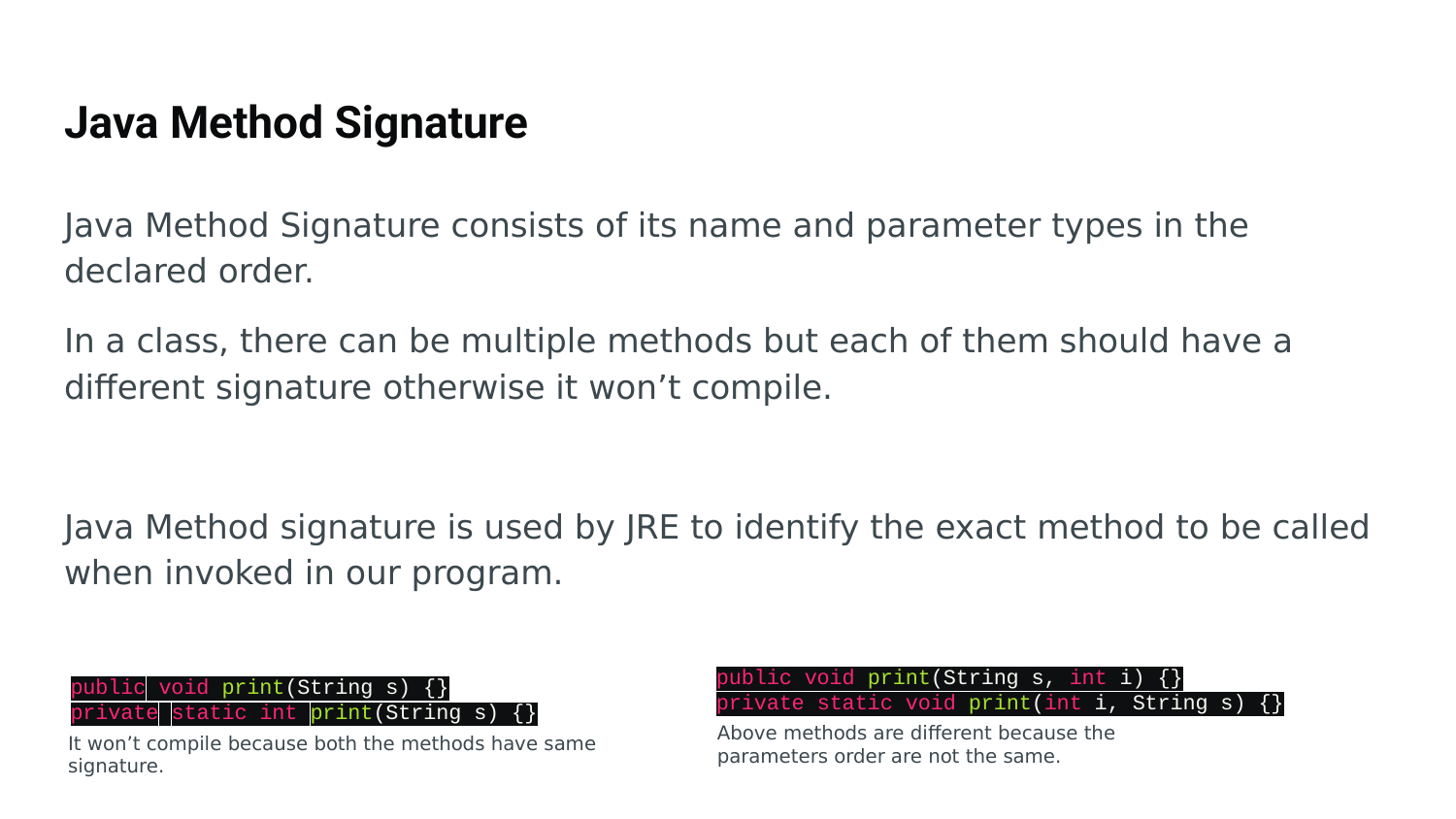

# Java Method Signature

Java Method Signature consists of its name and parameter types in the declared order.
In a class, there can be multiple methods but each of them should have a different signature otherwise it won’t compile.

Java Method signature is used by JRE to identify the exact method to be called when invoked in our program.

public void print(String s) {}
private static int print(String s) {}
public void print(String s, int i) {}
private static void print(int i, String s) {}
Above methods are different because the parameters order are not the same.
It won’t compile because both the methods have same signature.